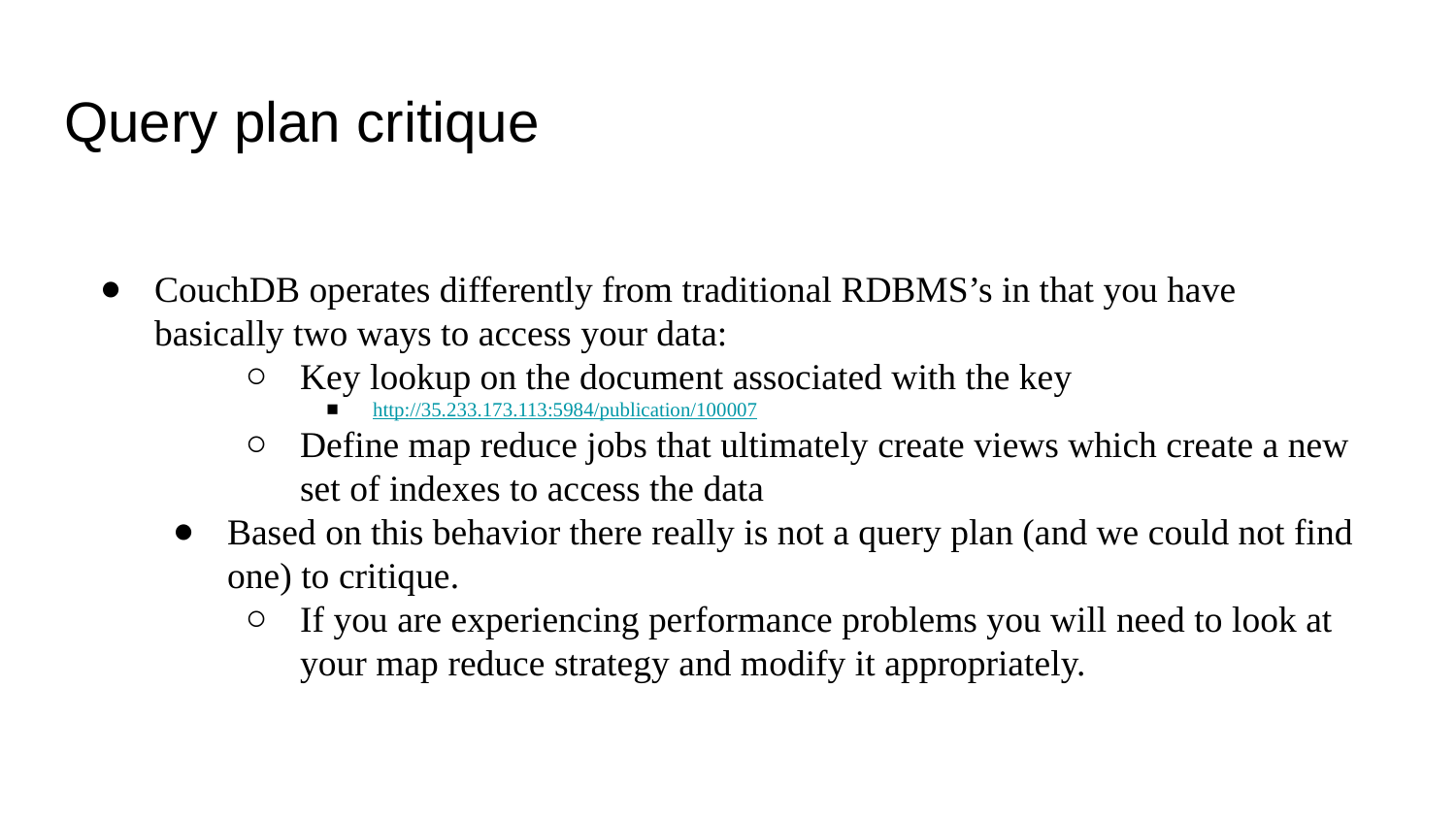

# Query plan critique
CouchDB operates differently from traditional RDBMS’s in that you have basically two ways to access your data:
Key lookup on the document associated with the key
http://35.233.173.113:5984/publication/100007
Define map reduce jobs that ultimately create views which create a new set of indexes to access the data
Based on this behavior there really is not a query plan (and we could not find one) to critique.
If you are experiencing performance problems you will need to look at your map reduce strategy and modify it appropriately.